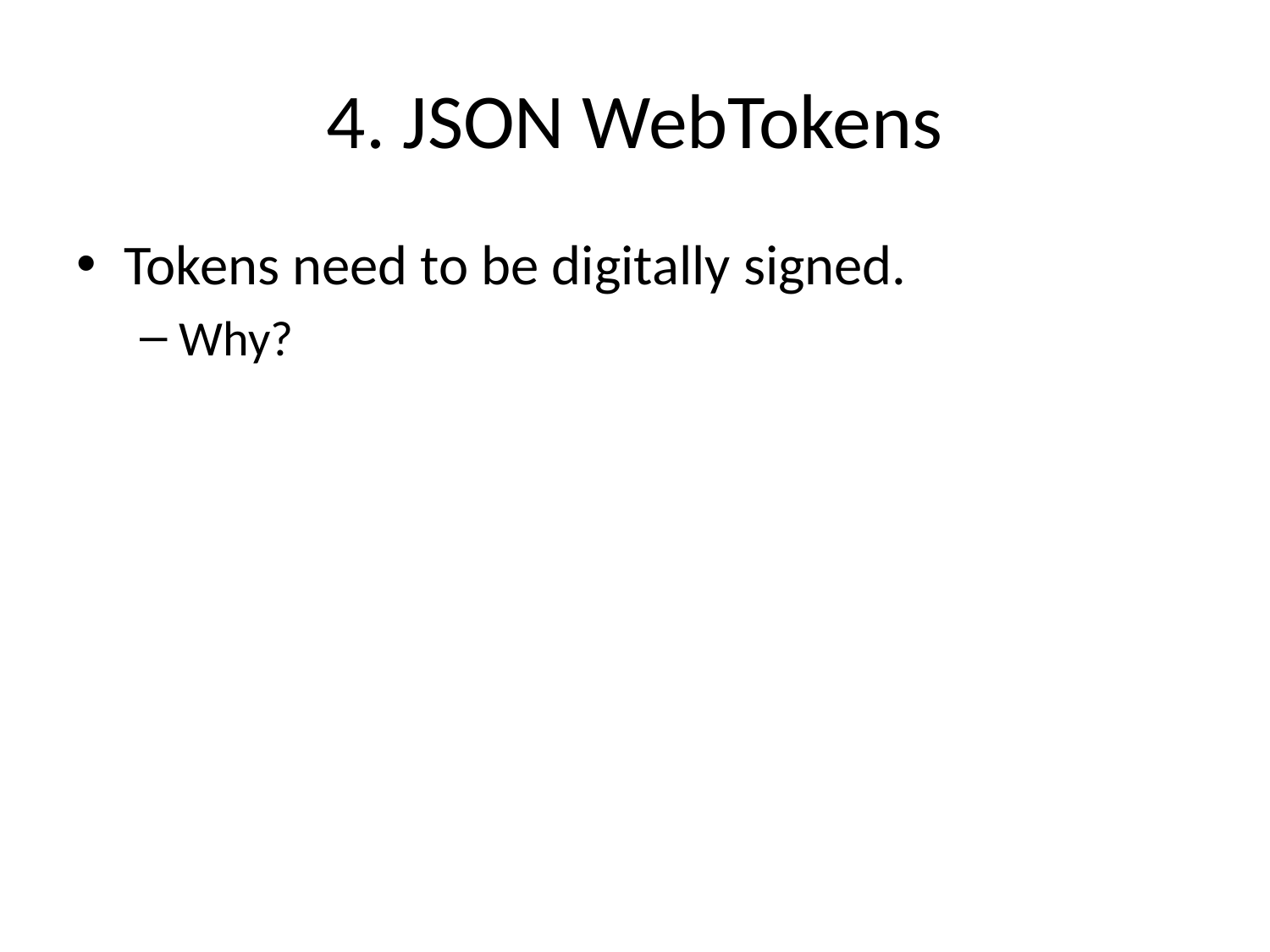

# 4. JSON WebTokens
Tokens need to be digitally signed.
Why?